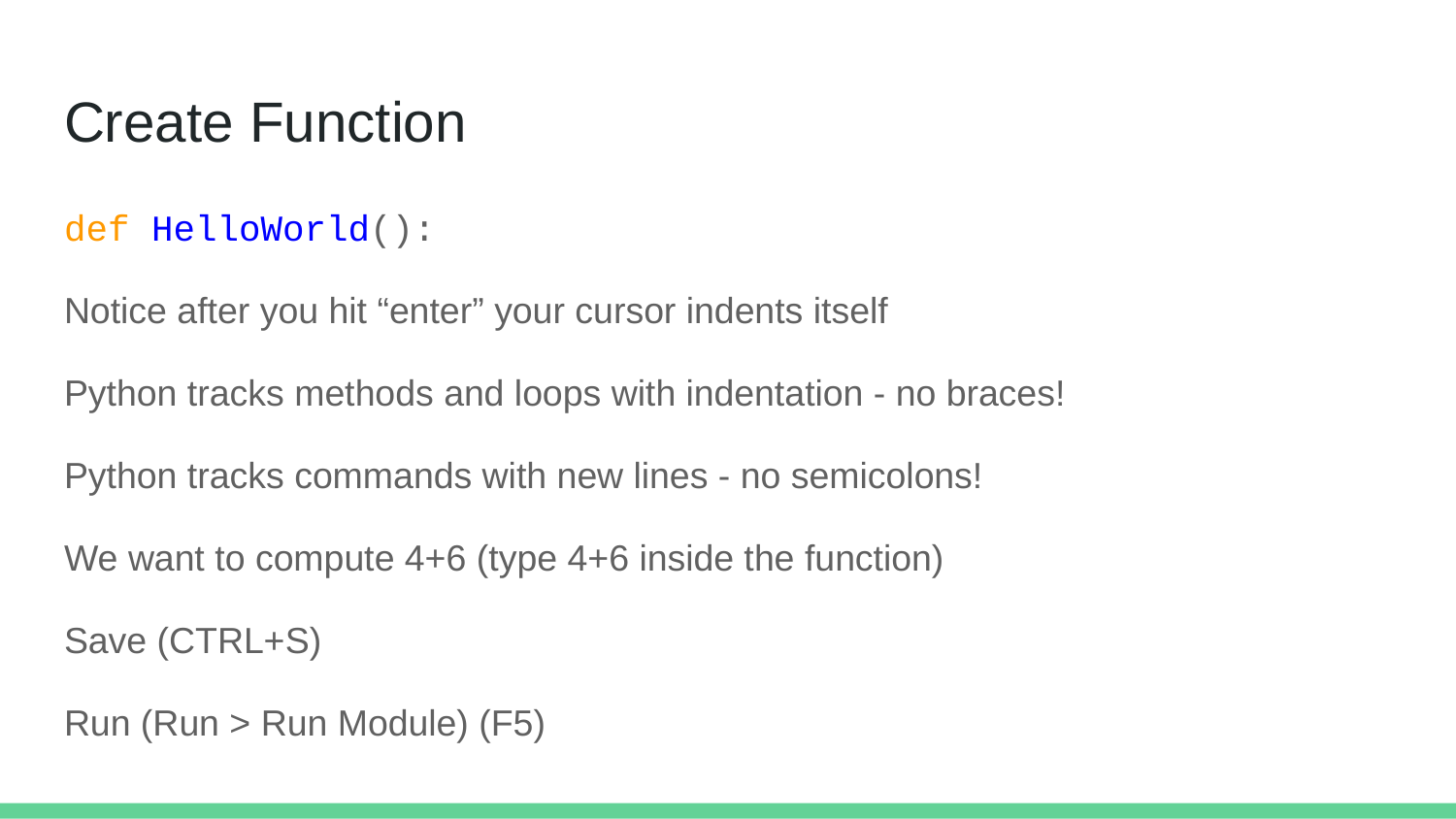

# Create Function
def HelloWorld():
Notice after you hit “enter” your cursor indents itself
Python tracks methods and loops with indentation - no braces!
Python tracks commands with new lines - no semicolons!
We want to compute 4+6 (type 4+6 inside the function)
Save (CTRL+S)
Run (Run > Run Module) (F5)